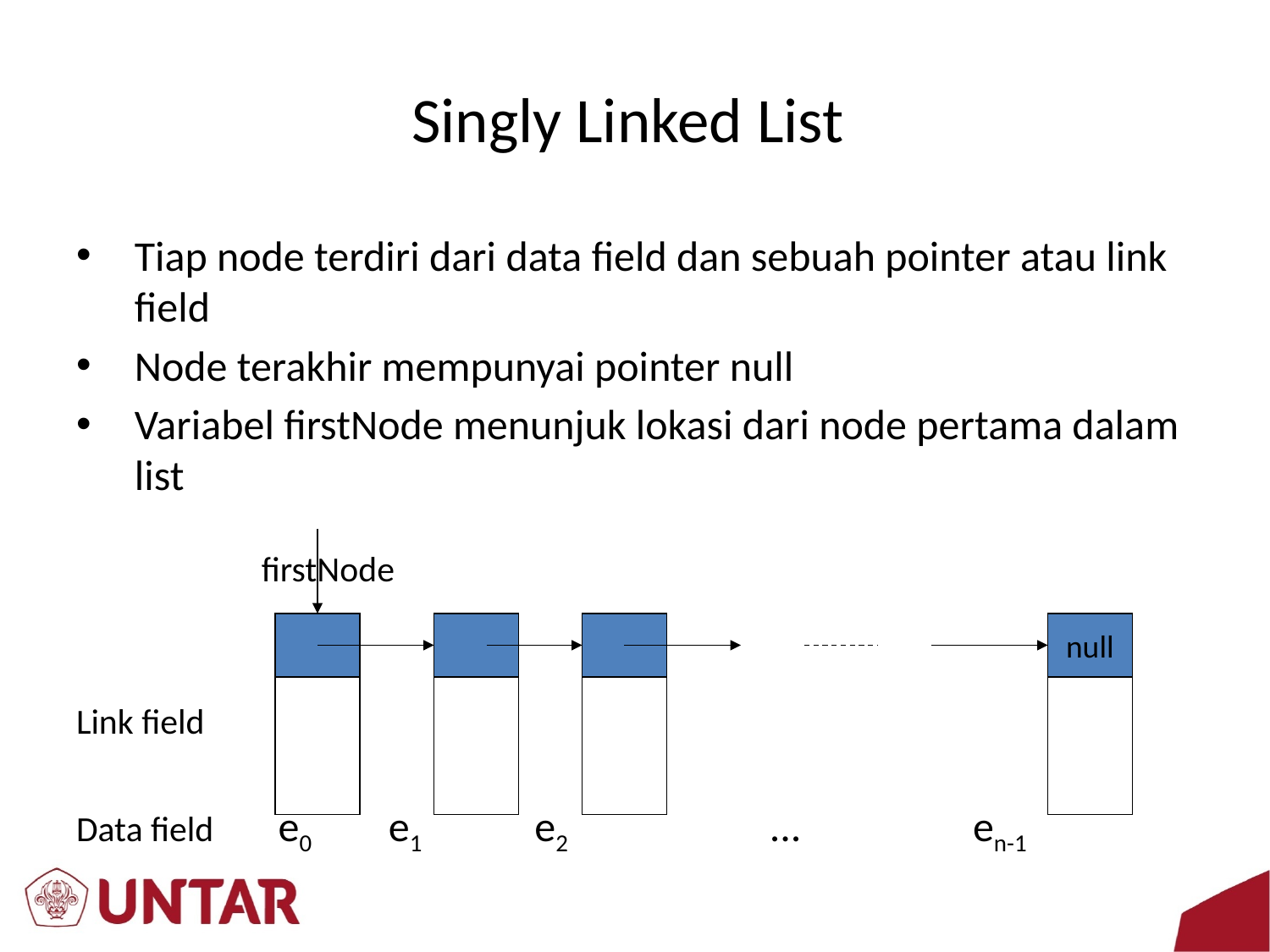

# Singly Linked List
Tiap node terdiri dari data field dan sebuah pointer atau link field
Node terakhir mempunyai pointer null
Variabel firstNode menunjuk lokasi dari node pertama dalam list
 		firstNode

Link field

Data field        e0	e1	  e2		...	        en-1

null